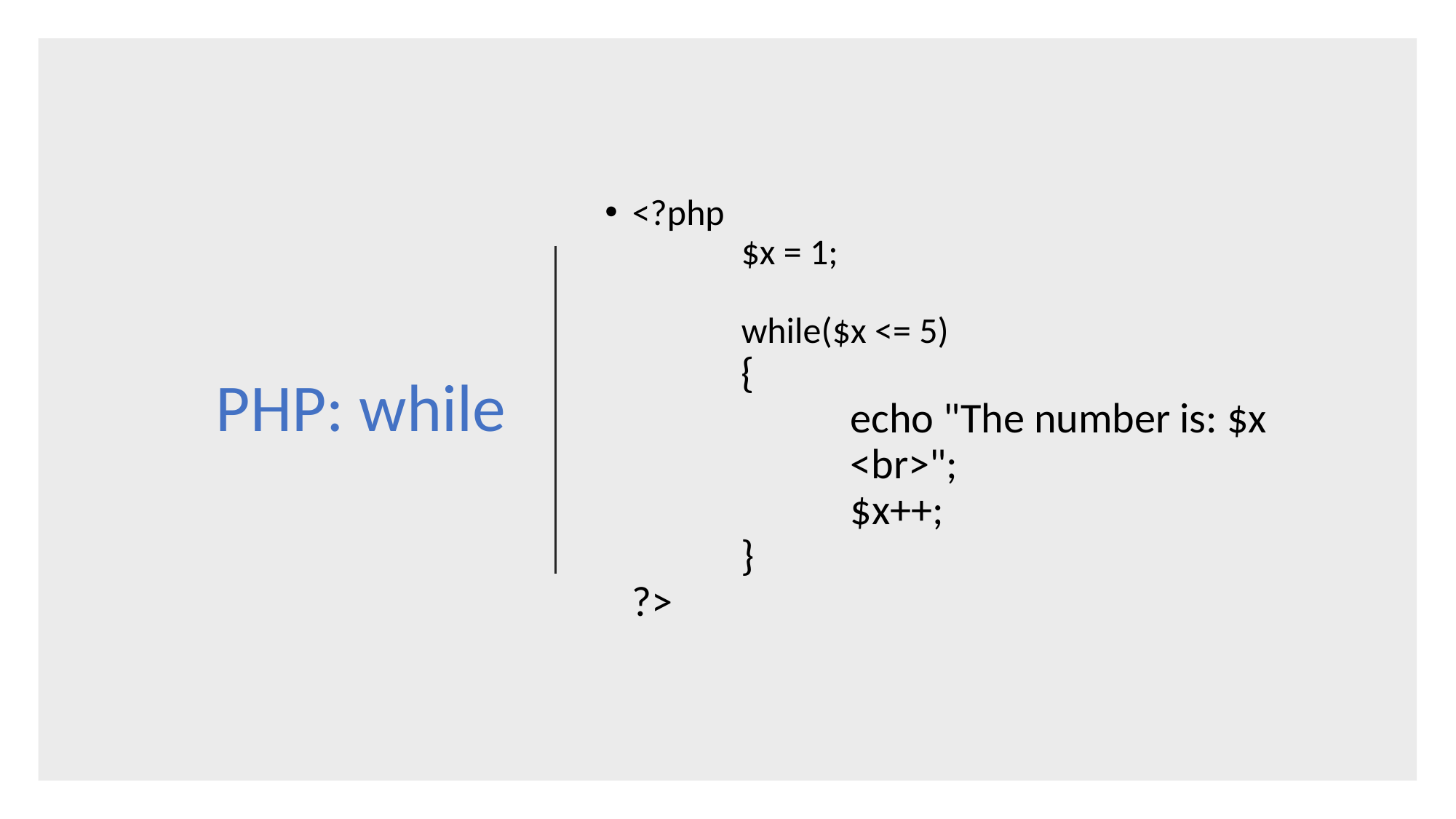

# PHP: while
<?php 
	$x = 1; 
	while($x <= 5)
	{
    		echo "The number is: $x 			<br>";
    		$x++;
	} 
?>